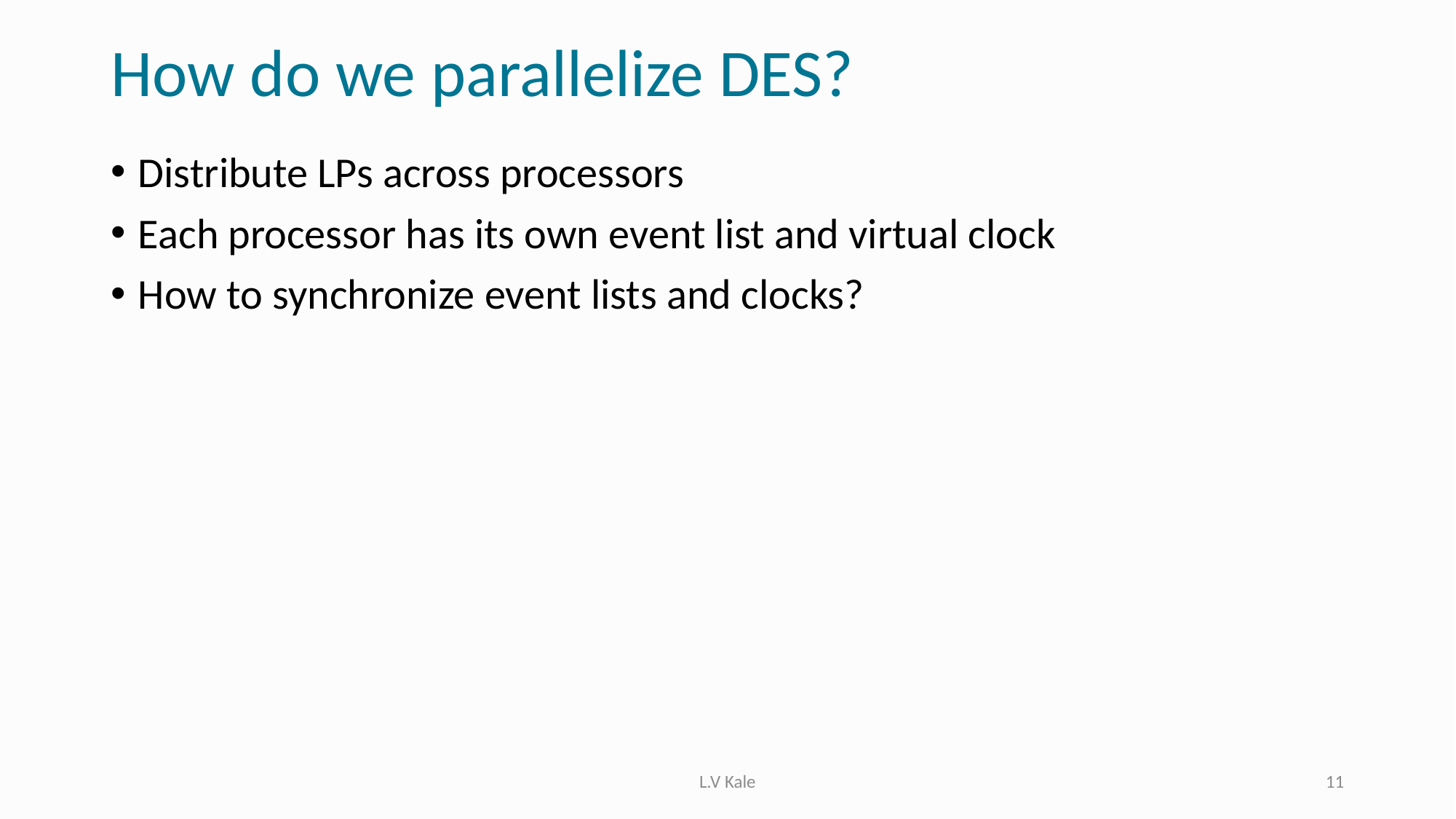

# How do we parallelize DES?
Distribute LPs across processors
Each processor has its own event list and virtual clock
How to synchronize event lists and clocks?
L.V Kale
11